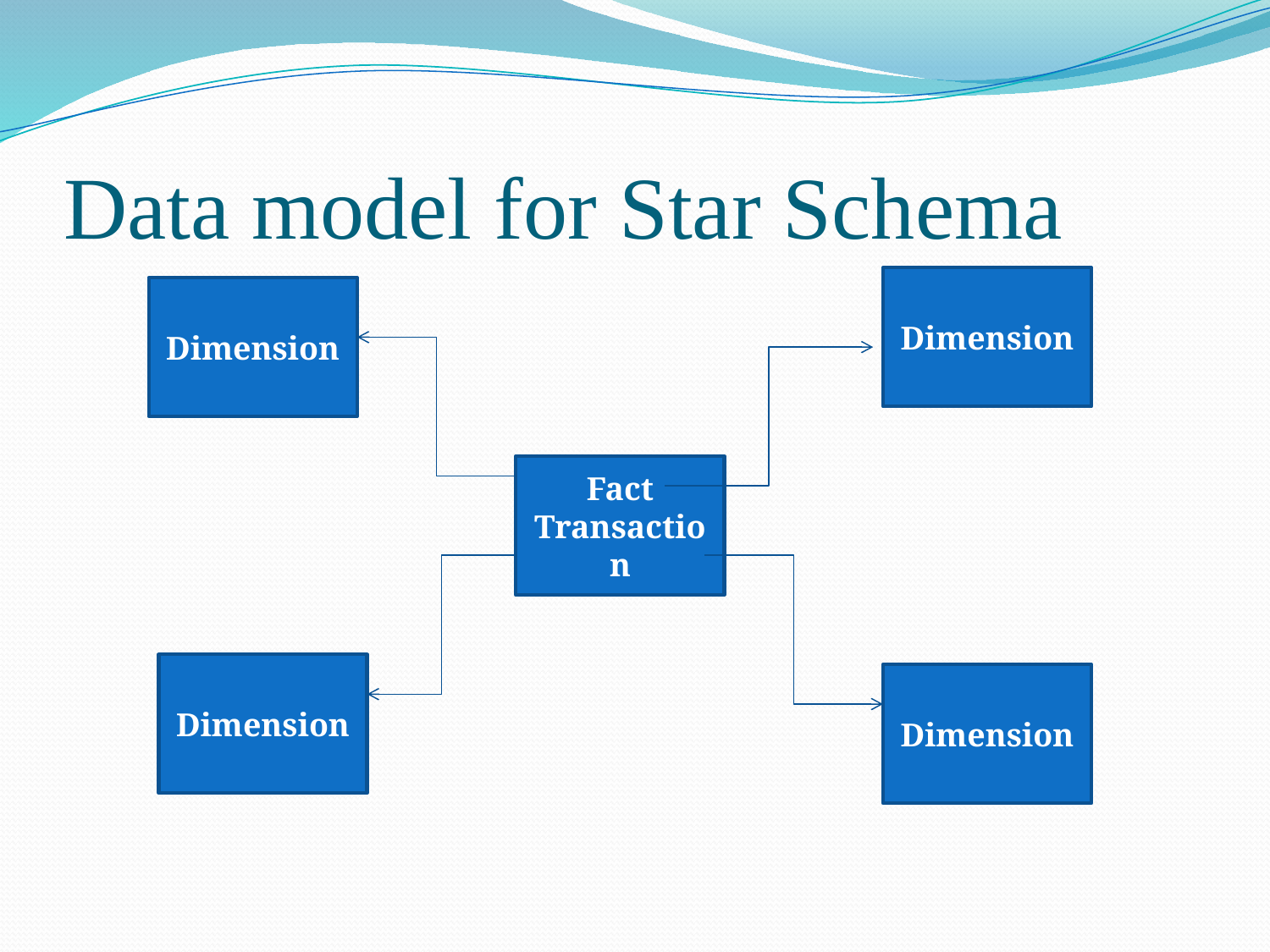

# Data model for Star Schema

Dimension
Dimension
Fact Transaction
Dimension
Dimension